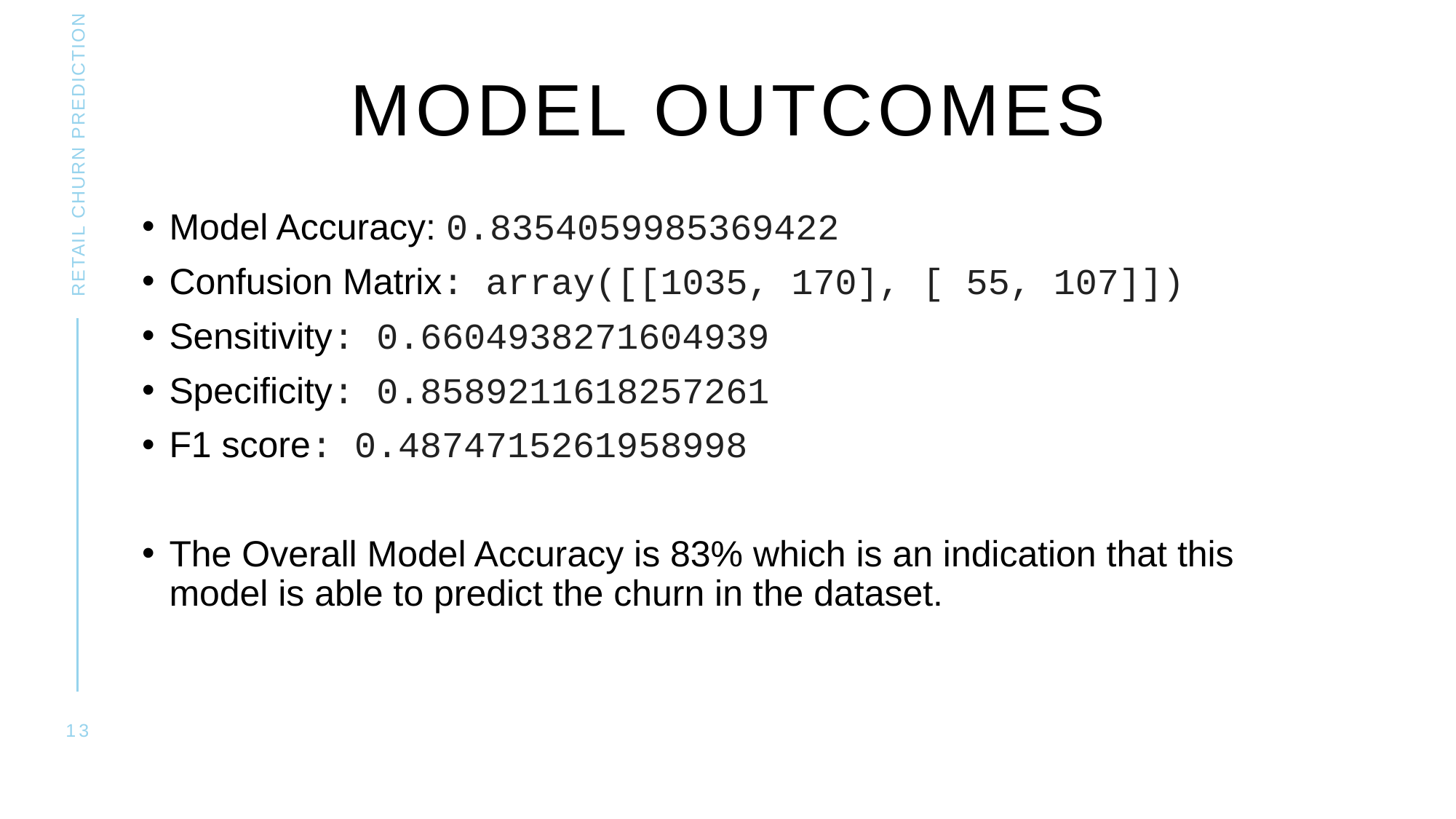

# Model Outcomes
Retail churn prediction
Model Accuracy: 0.8354059985369422
Confusion Matrix: array([[1035, 170], [ 55, 107]])
Sensitivity: 0.6604938271604939
Specificity: 0.8589211618257261
F1 score: 0.4874715261958998

The Overall Model Accuracy is 83% which is an indication that this model is able to predict the churn in the dataset.

13